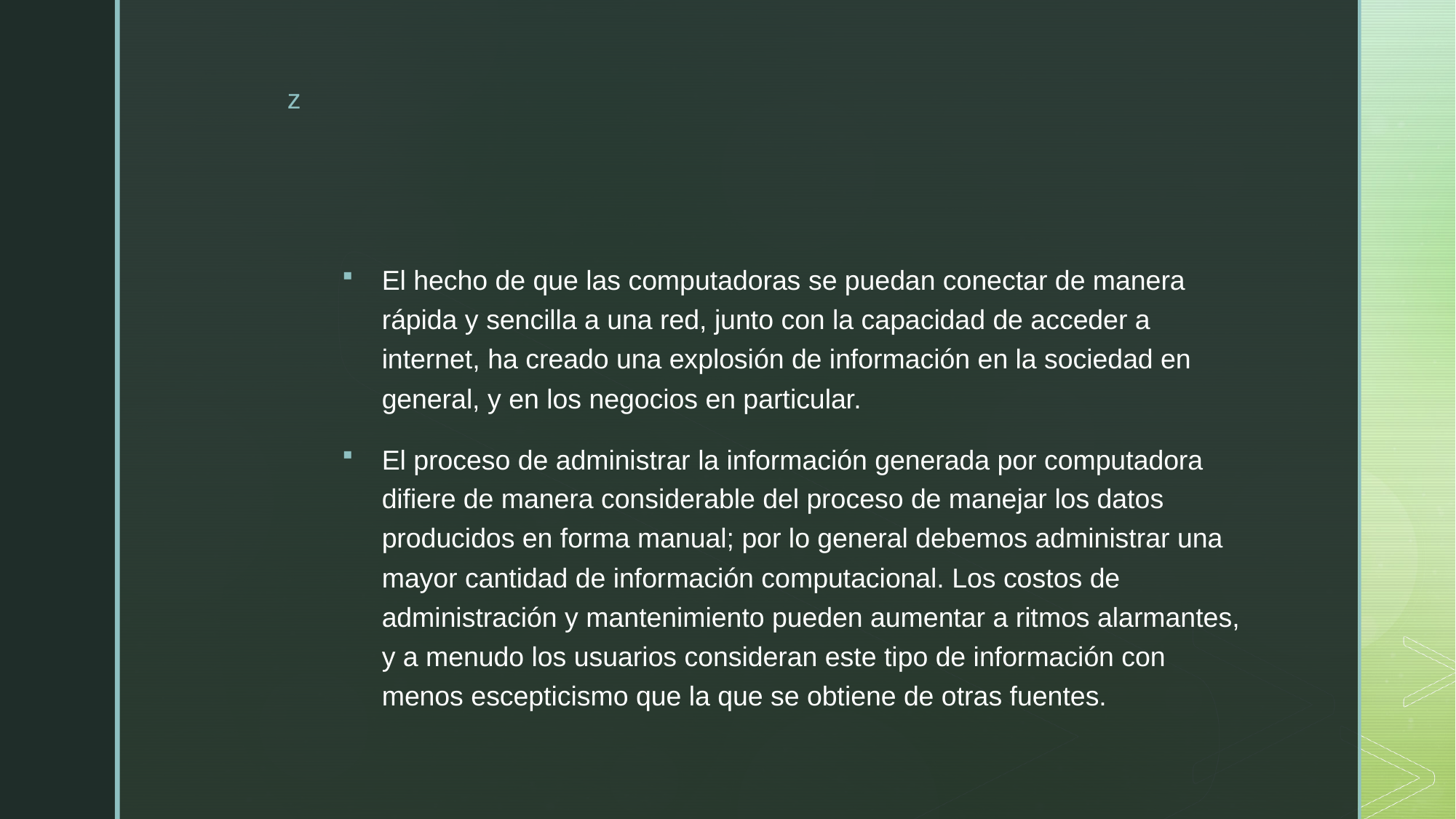

El hecho de que las computadoras se puedan conectar de manera rápida y sencilla a una red, junto con la capacidad de acceder a internet, ha creado una explosión de información en la sociedad en general, y en los negocios en particular.
El proceso de administrar la información generada por computadora difiere de manera considerable del proceso de manejar los datos producidos en forma manual; por lo general debemos administrar una mayor cantidad de información computacional. Los costos de administración y mantenimiento pueden aumentar a ritmos alarmantes, y a menudo los usuarios consideran este tipo de información con menos escepticismo que la que se obtiene de otras fuentes.